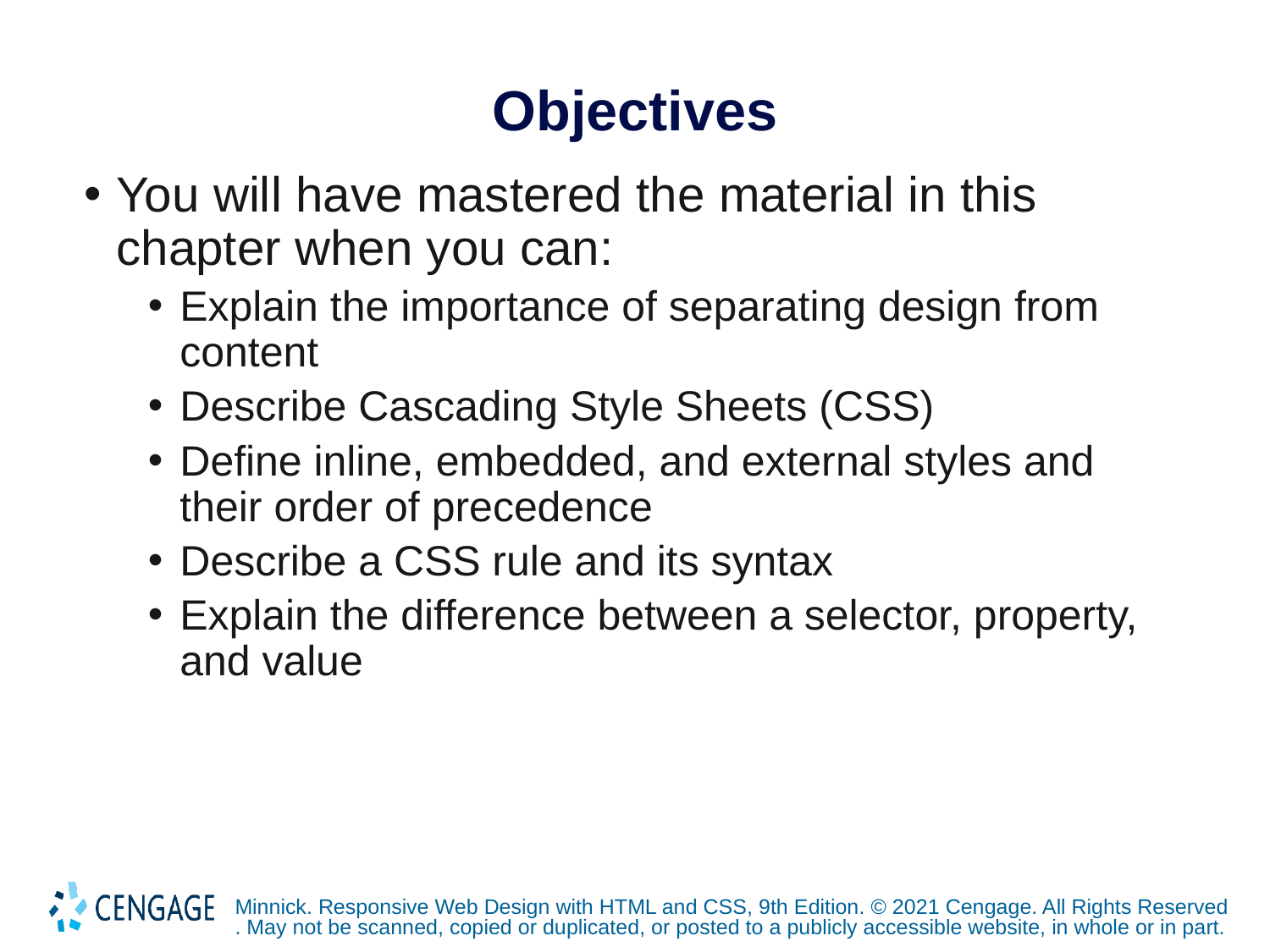

# Objectives
You will have mastered the material in this chapter when you can:
Explain the importance of separating design from content
Describe Cascading Style Sheets (CSS)
Define inline, embedded, and external styles and their order of precedence
Describe a CSS rule and its syntax
Explain the difference between a selector, property, and value
Minnick. Responsive Web Design with HTML and CSS, 9th Edition. © 2021 Cengage. All Rights Reserved. May not be scanned, copied or duplicated, or posted to a publicly accessible website, in whole or in part.